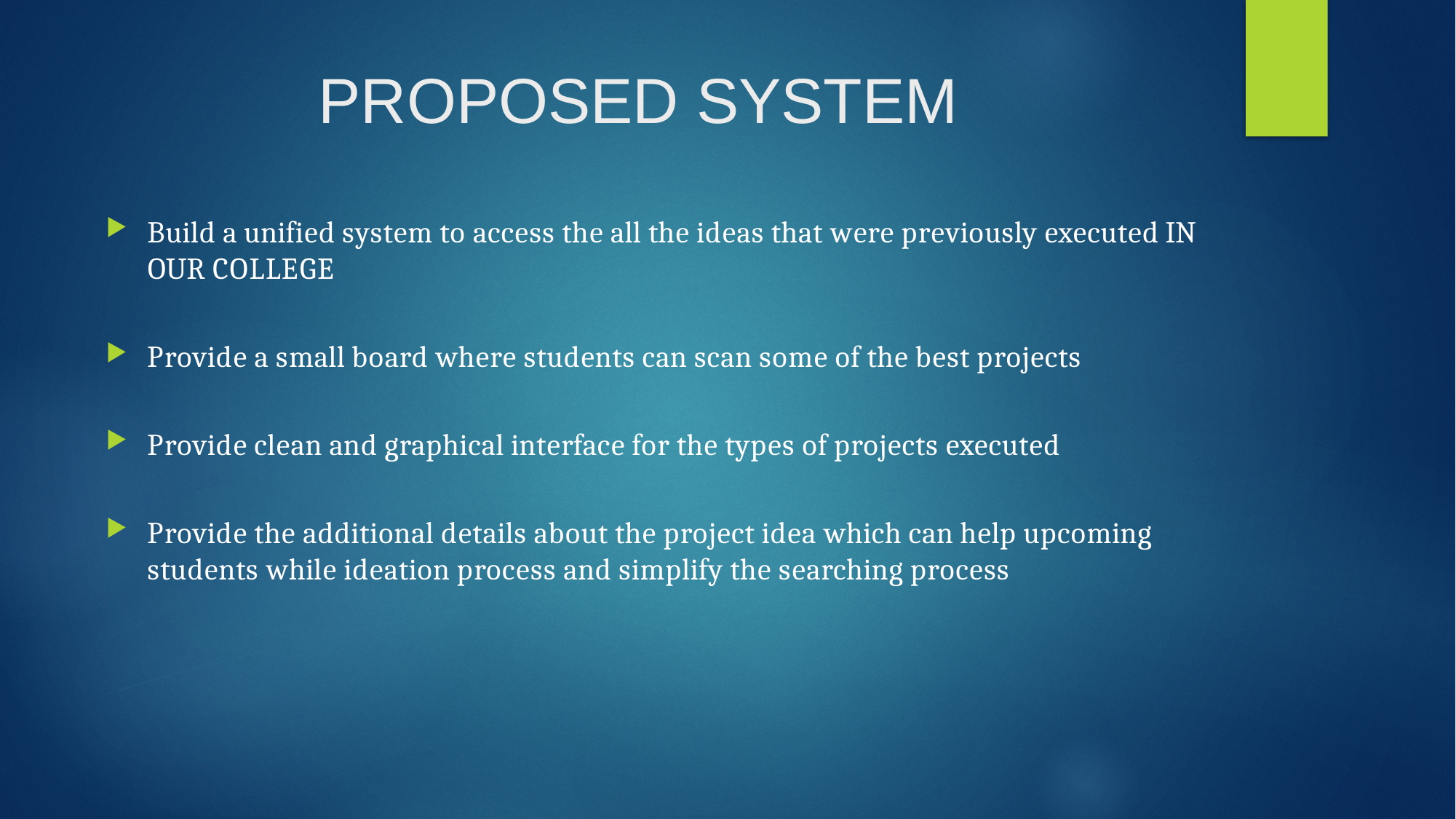

# PROPOSED SYSTEM
Build a unified system to access the all the ideas that were previously executed IN OUR COLLEGE
Provide a small board where students can scan some of the best projects
Provide clean and graphical interface for the types of projects executed
Provide the additional details about the project idea which can help upcoming students while ideation process and simplify the searching process